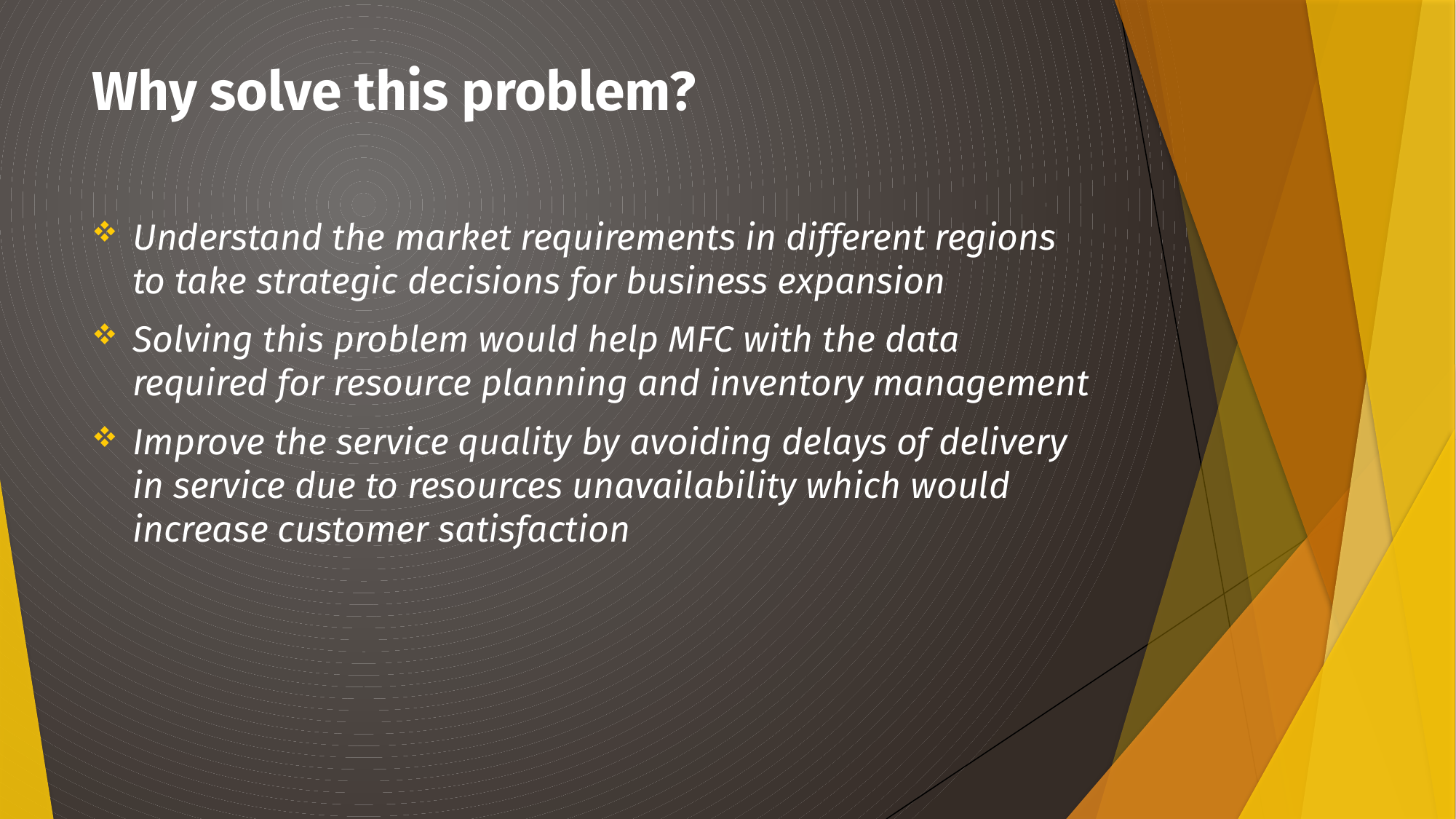

# Why solve this problem?
Understand the market requirements in different regions to take strategic decisions for business expansion
Solving this problem would help MFC with the data required for resource planning and inventory management
Improve the service quality by avoiding delays of delivery in service due to resources unavailability which would increase customer satisfaction